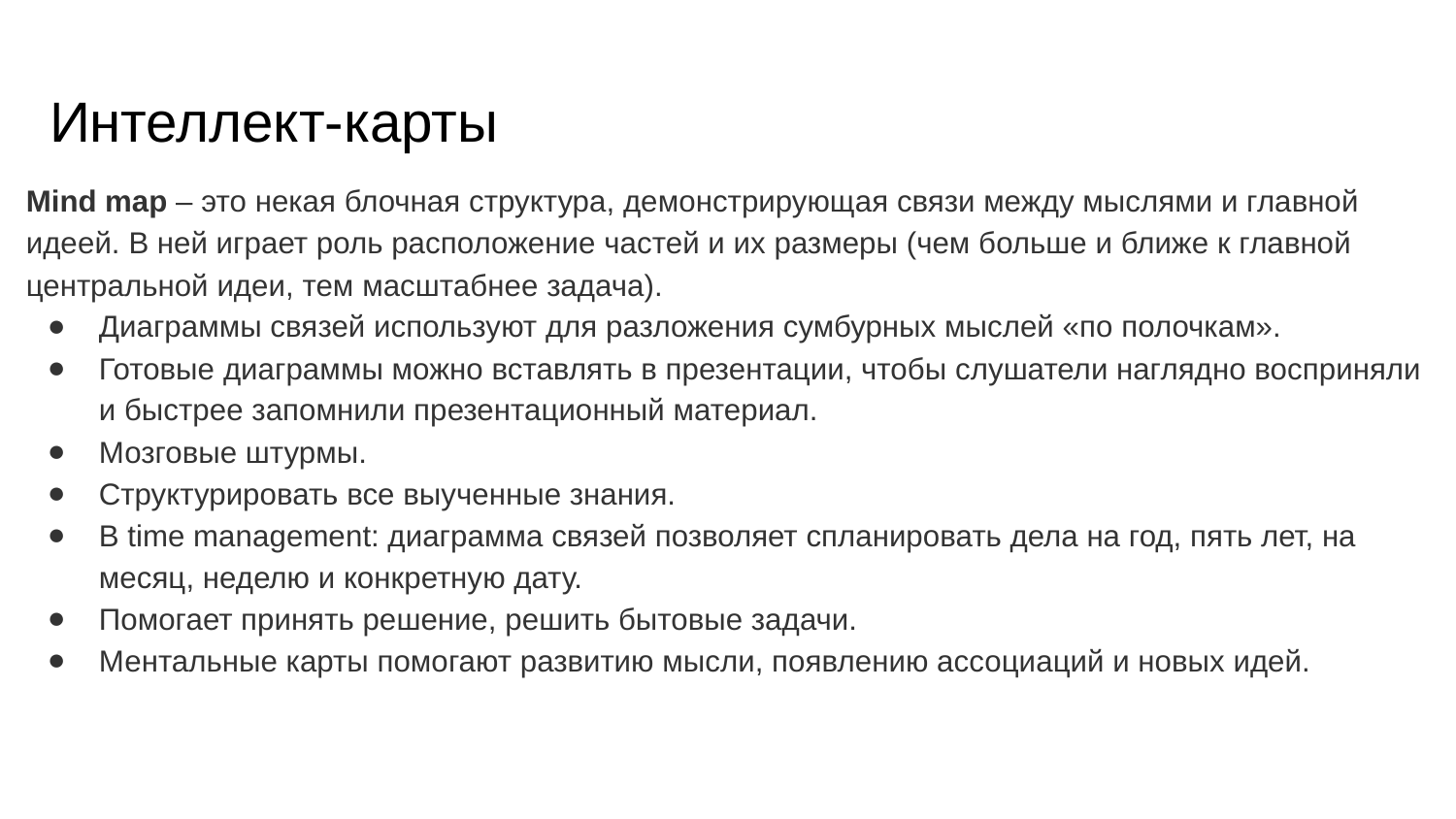

# Интеллект-карты
Mind map – это некая блочная структура, демонстрирующая связи между мыслями и главной идеей. В ней играет роль расположение частей и их размеры (чем больше и ближе к главной центральной идеи, тем масштабнее задача).
Диаграммы связей используют для разложения сумбурных мыслей «по полочкам».
Готовые диаграммы можно вставлять в презентации, чтобы слушатели наглядно восприняли и быстрее запомнили презентационный материал.
Мозговые штурмы.
Структурировать все выученные знания.
В time management: диаграмма связей позволяет спланировать дела на год, пять лет, на месяц, неделю и конкретную дату.
Помогает принять решение, решить бытовые задачи.
Ментальные карты помогают развитию мысли, появлению ассоциаций и новых идей.